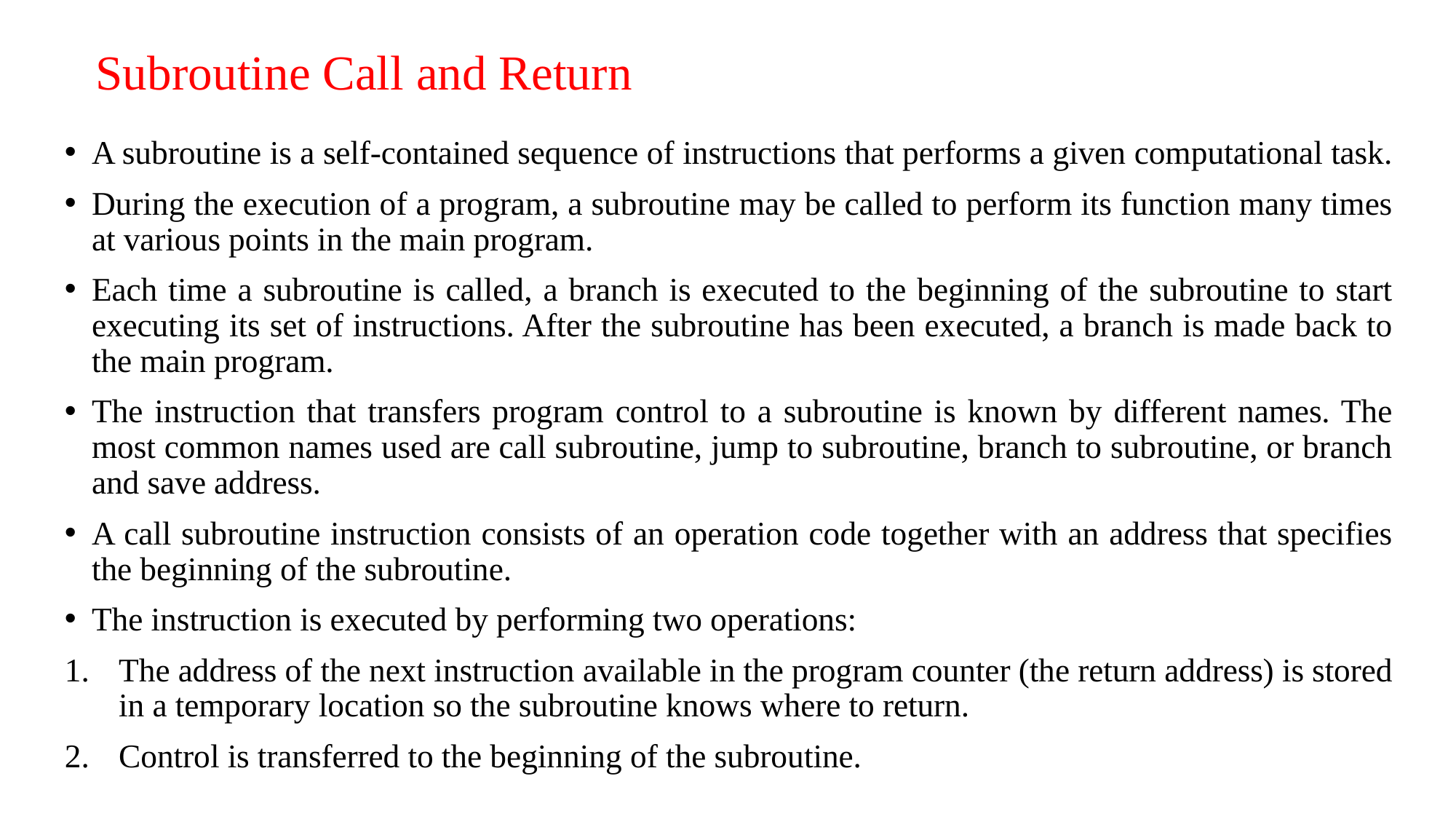

# Subroutine Call and Return
A subroutine is a self-contained sequence of instructions that performs a given computational task.
During the execution of a program, a subroutine may be called to perform its function many times at various points in the main program.
Each time a subroutine is called, a branch is executed to the beginning of the subroutine to start executing its set of instructions. After the subroutine has been executed, a branch is made back to the main program.
The instruction that transfers program control to a subroutine is known by different names. The most common names used are call subroutine, jump to subroutine, branch to subroutine, or branch and save address.
A call subroutine instruction consists of an operation code together with an address that specifies the beginning of the subroutine.
The instruction is executed by performing two operations:
The address of the next instruction available in the program counter (the return address) is stored in a temporary location so the subroutine knows where to return.
Control is transferred to the beginning of the subroutine.